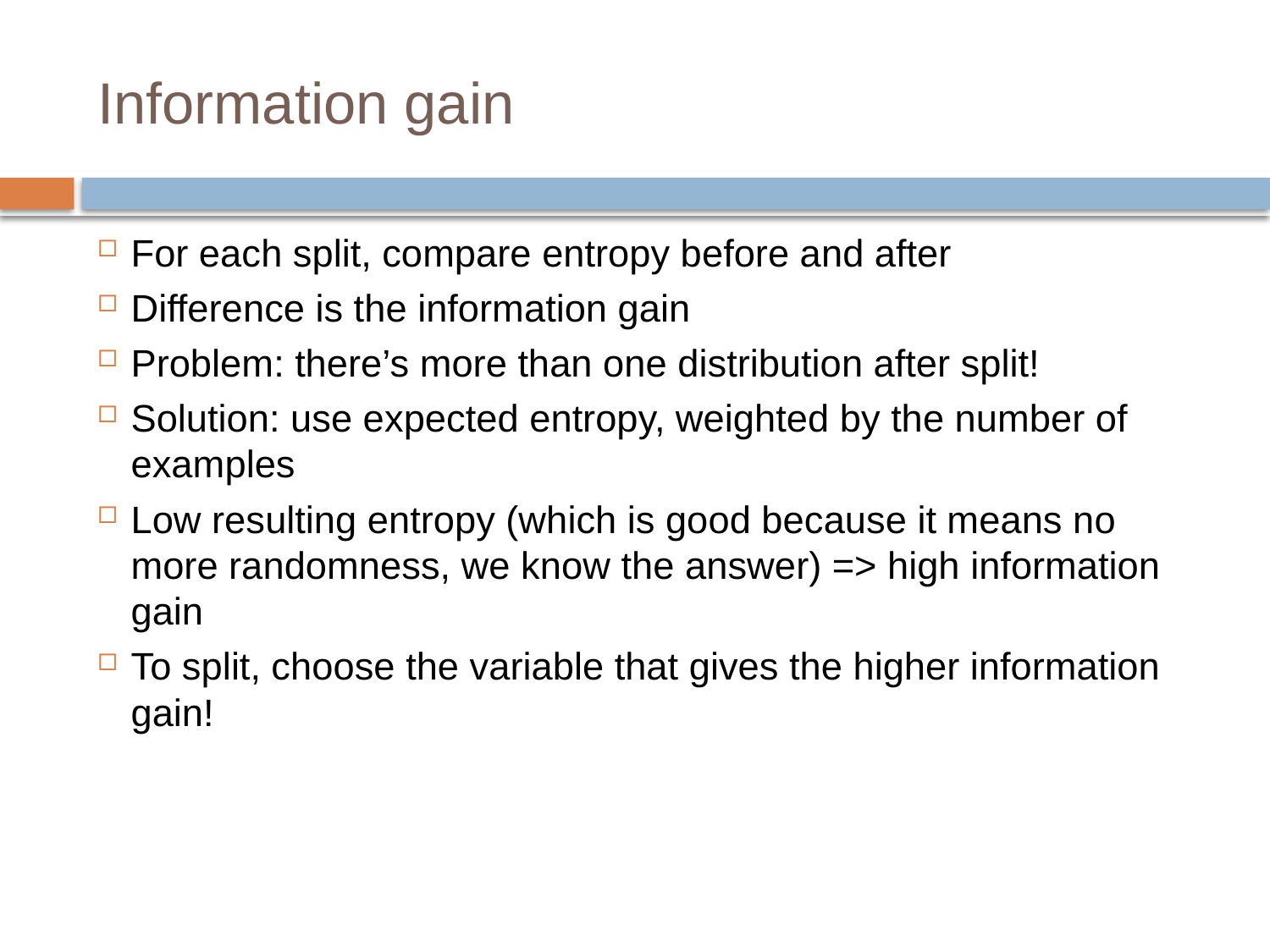

# Information gain
For each split, compare entropy before and after
Difference is the information gain
Problem: there’s more than one distribution after split!
Solution: use expected entropy, weighted by the number of examples
Low resulting entropy (which is good because it means no more randomness, we know the answer) => high information gain
To split, choose the variable that gives the higher information gain!